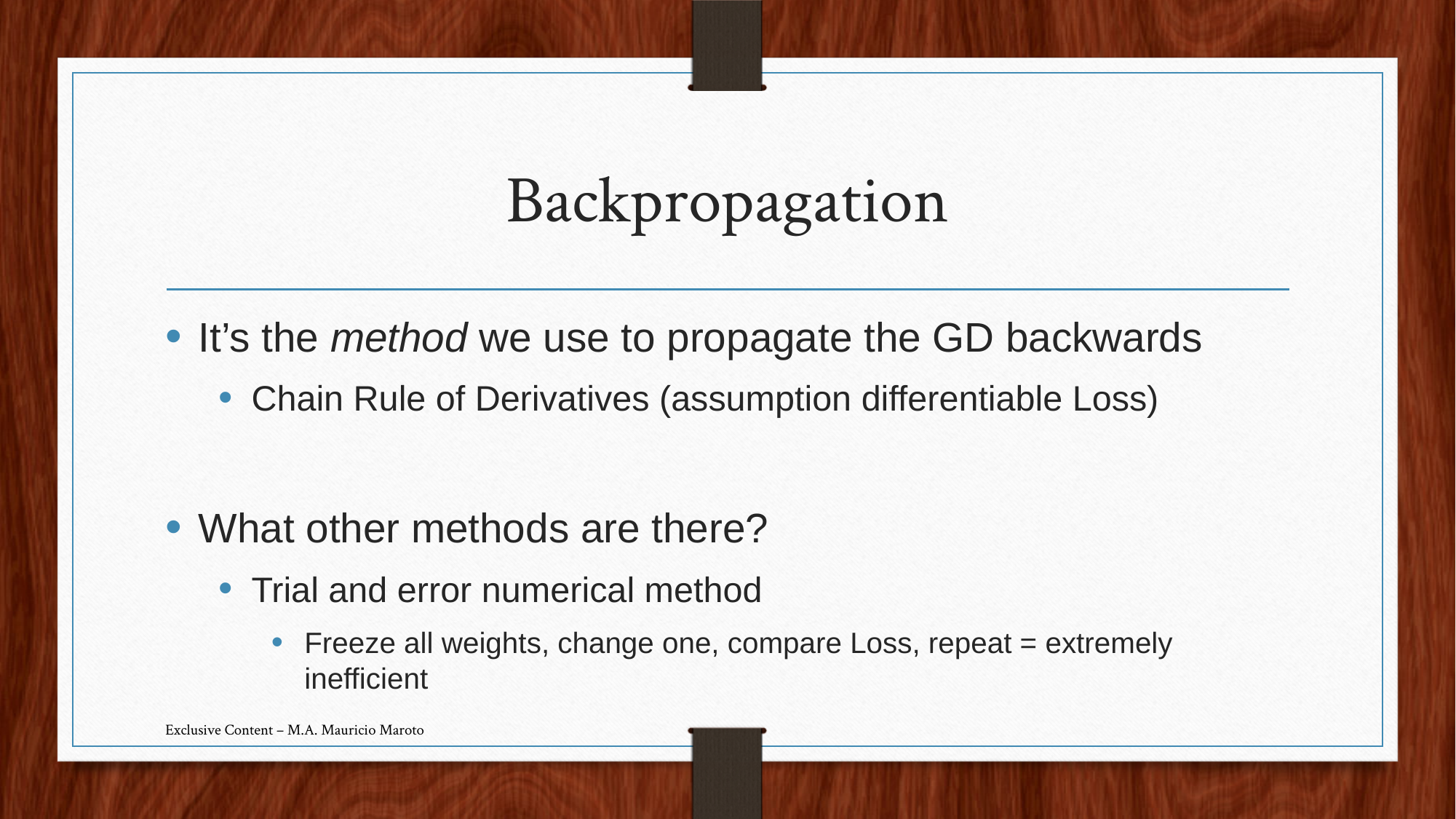

# Backpropagation
It’s the method we use to propagate the GD backwards
Chain Rule of Derivatives (assumption differentiable Loss)

What other methods are there?
Trial and error numerical method
Freeze all weights, change one, compare Loss, repeat = extremely inefficient
Exclusive Content – M.A. Mauricio Maroto